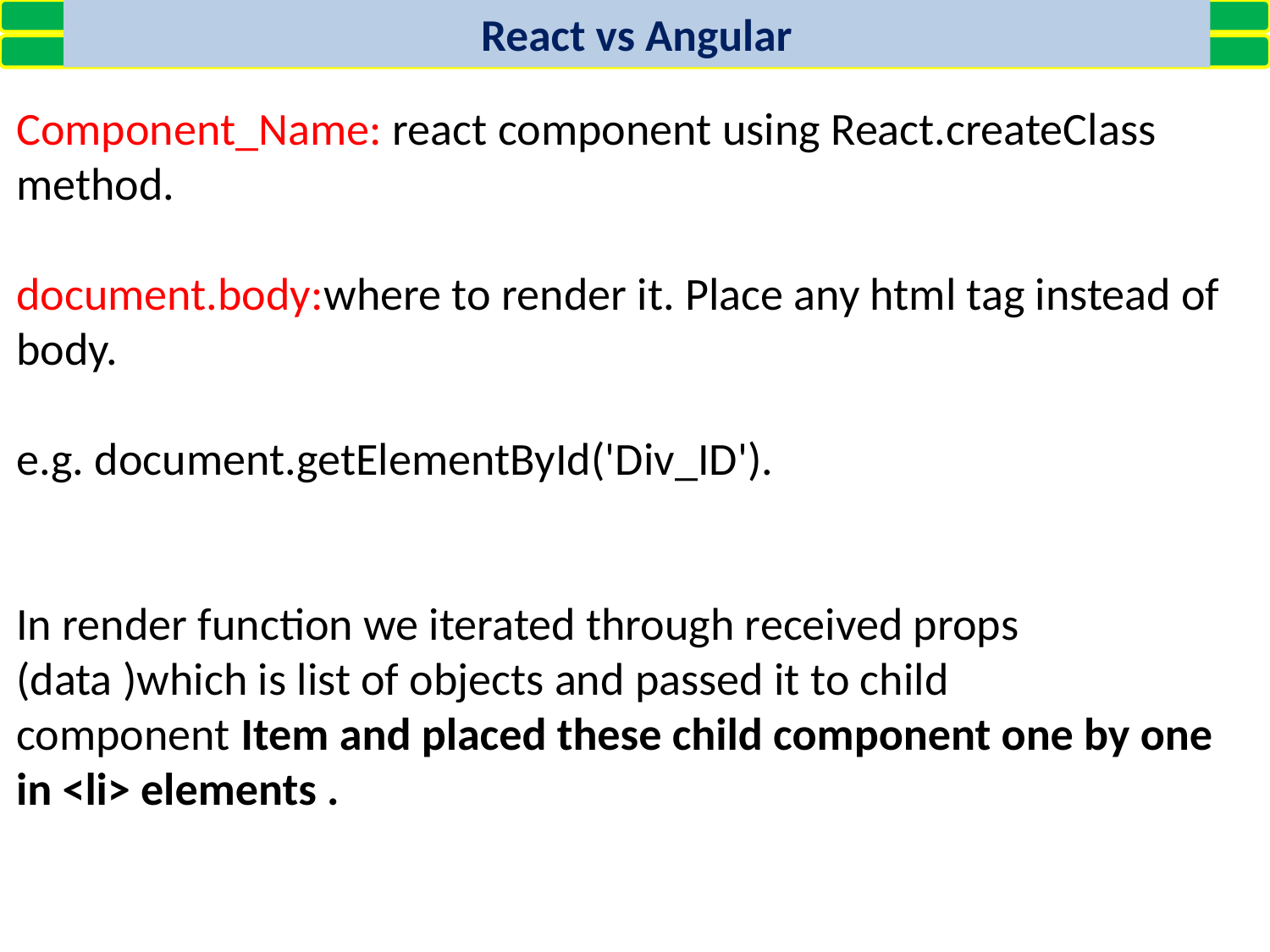

React vs Angular

Component_Name: react component using React.createClass method.

document.body:where to render it. Place any html tag instead of body.

e.g. document.getElementById('Div_ID').

In render function we iterated through received props (data )which is list of objects and passed it to child component Item and placed these child component one by one in <li> elements .